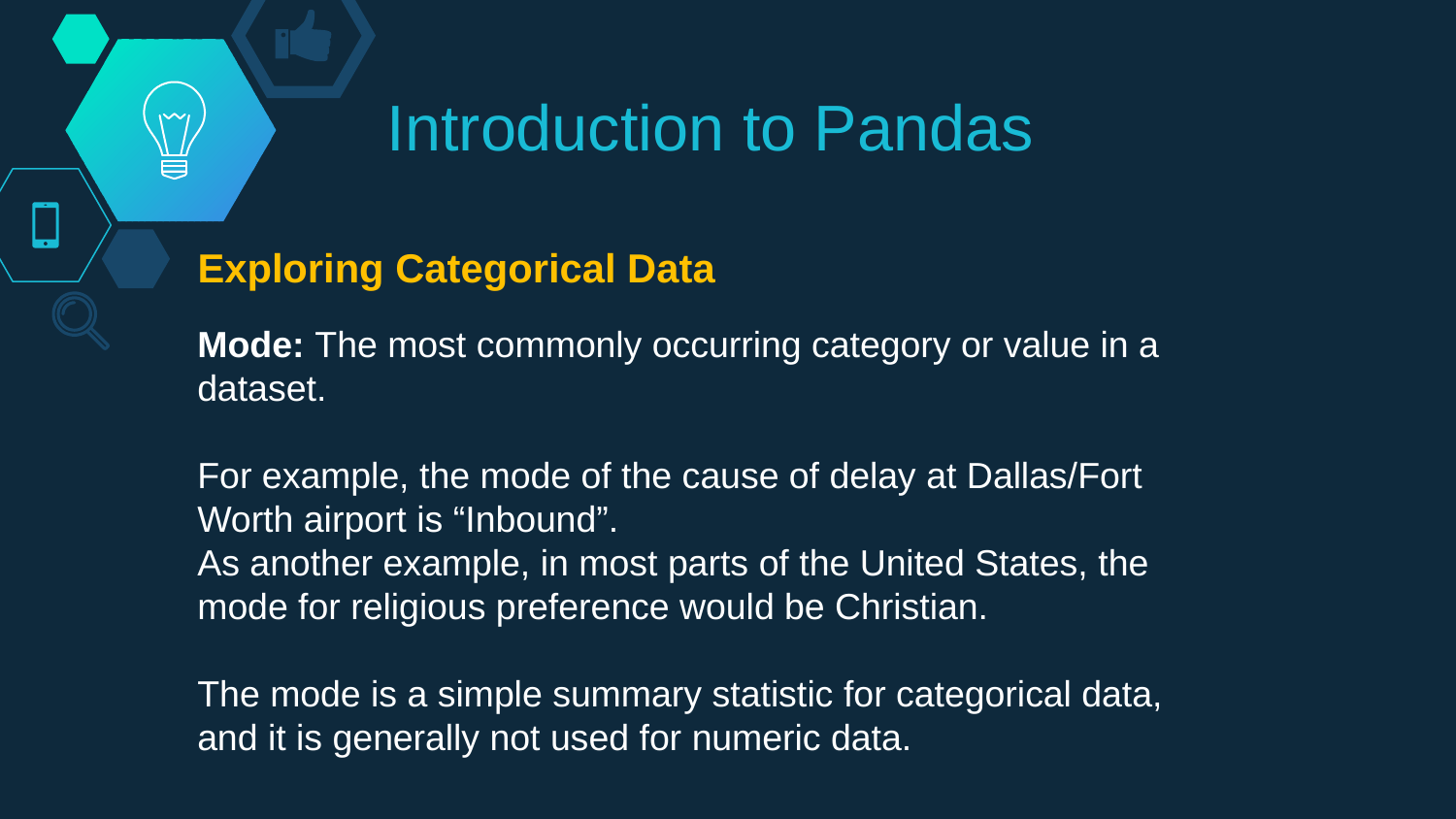

# Introduction to Pandas
Exploring Categorical Data
Mode: The most commonly occurring category or value in a dataset.

For example, the mode of the cause of delay at Dallas/Fort Worth airport is “Inbound”.
As another example, in most parts of the United States, the mode for religious preference would be Christian.

The mode is a simple summary statistic for categorical data, and it is generally not used for numeric data.